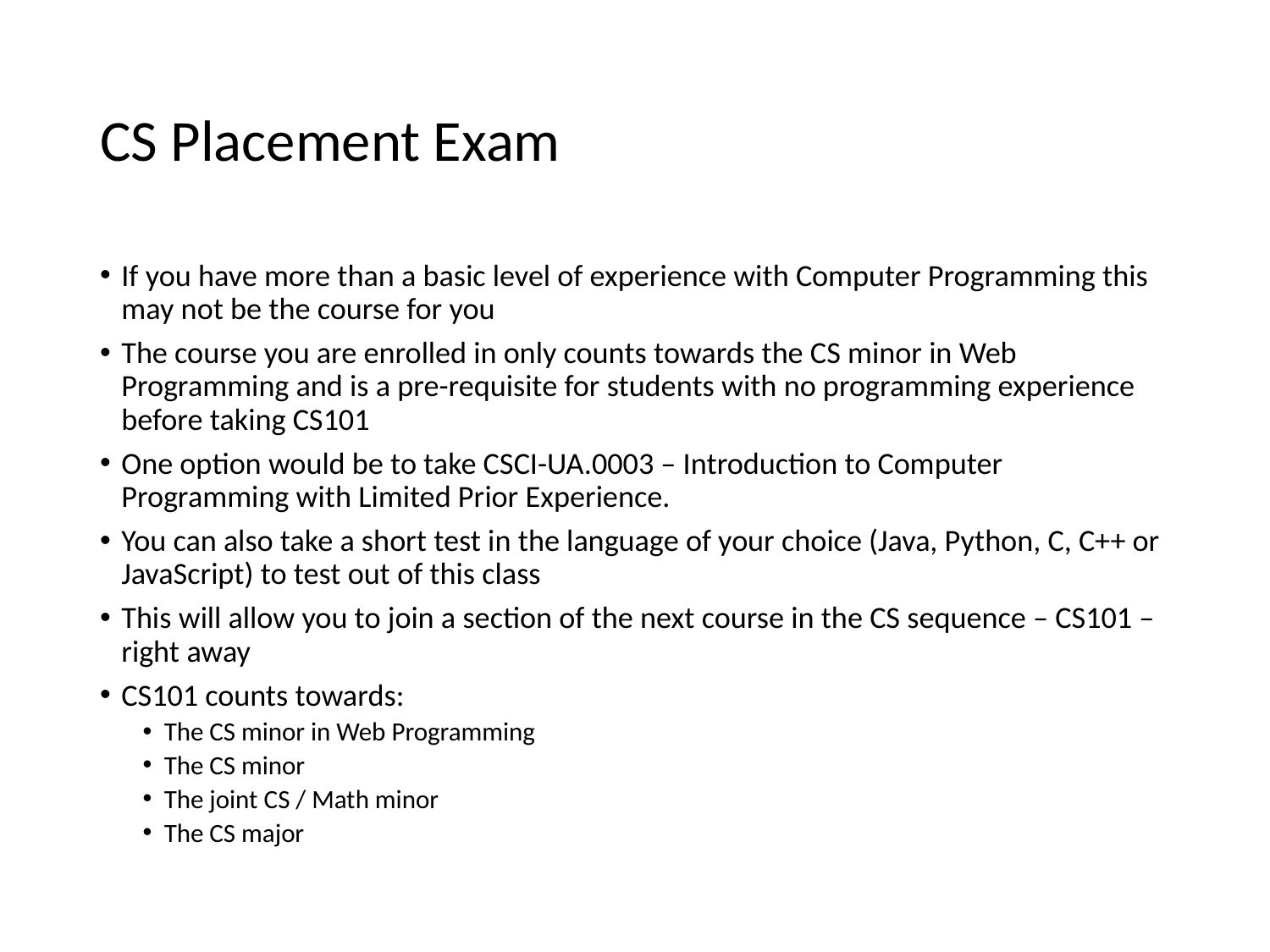

# CS Placement Exam
If you have more than a basic level of experience with Computer Programming this may not be the course for you
The course you are enrolled in only counts towards the CS minor in Web Programming and is a pre-requisite for students with no programming experience before taking CS101
One option would be to take CSCI-UA.0003 – Introduction to Computer Programming with Limited Prior Experience.
You can also take a short test in the language of your choice (Java, Python, C, C++ or JavaScript) to test out of this class
This will allow you to join a section of the next course in the CS sequence – CS101 – right away
CS101 counts towards:
The CS minor in Web Programming
The CS minor
The joint CS / Math minor
The CS major